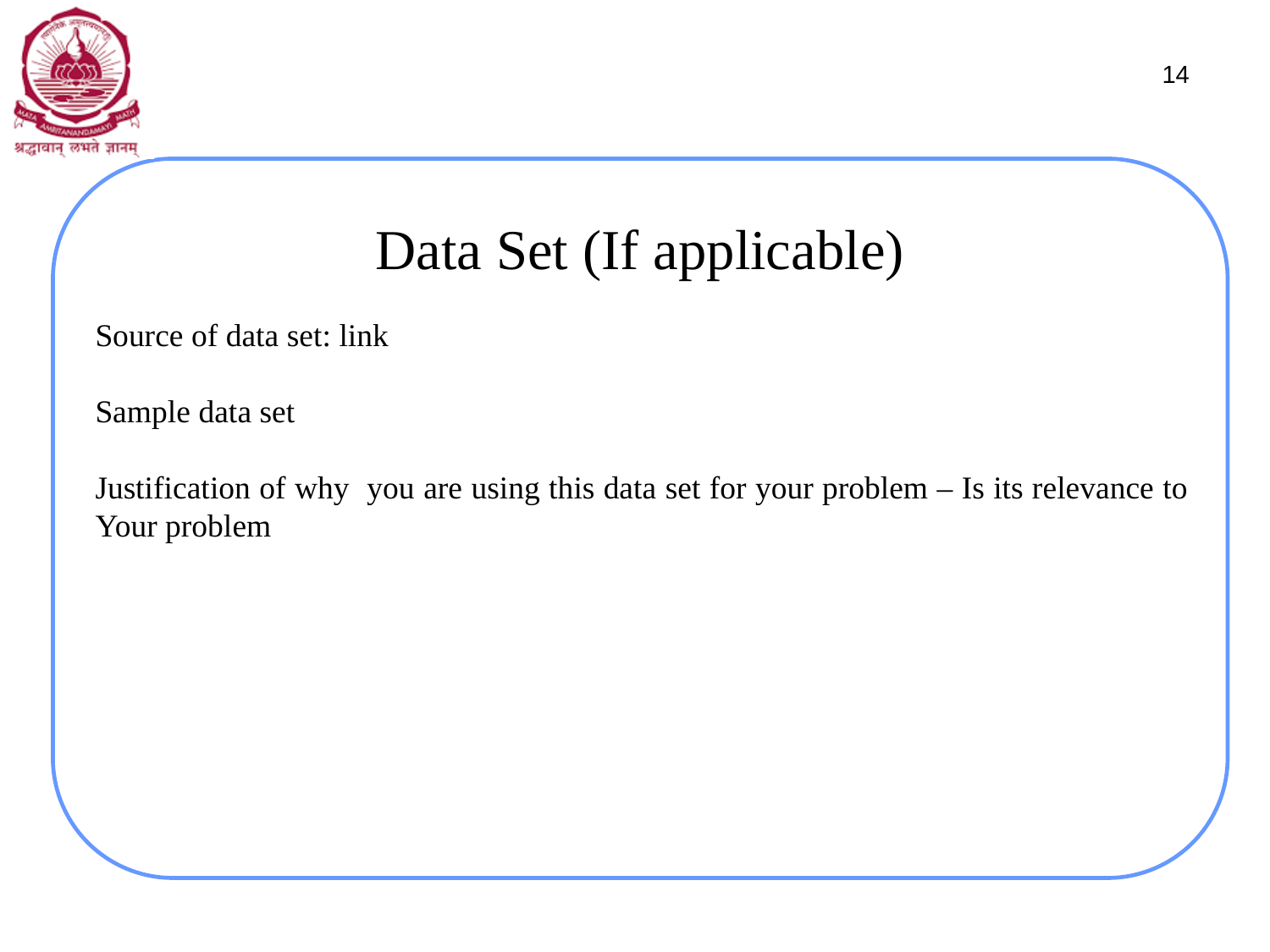

14
Data Set (If applicable)
Source of data set: link

Sample data set

Justification of why  you are using this data set for your problem – Is its relevance to Your problem